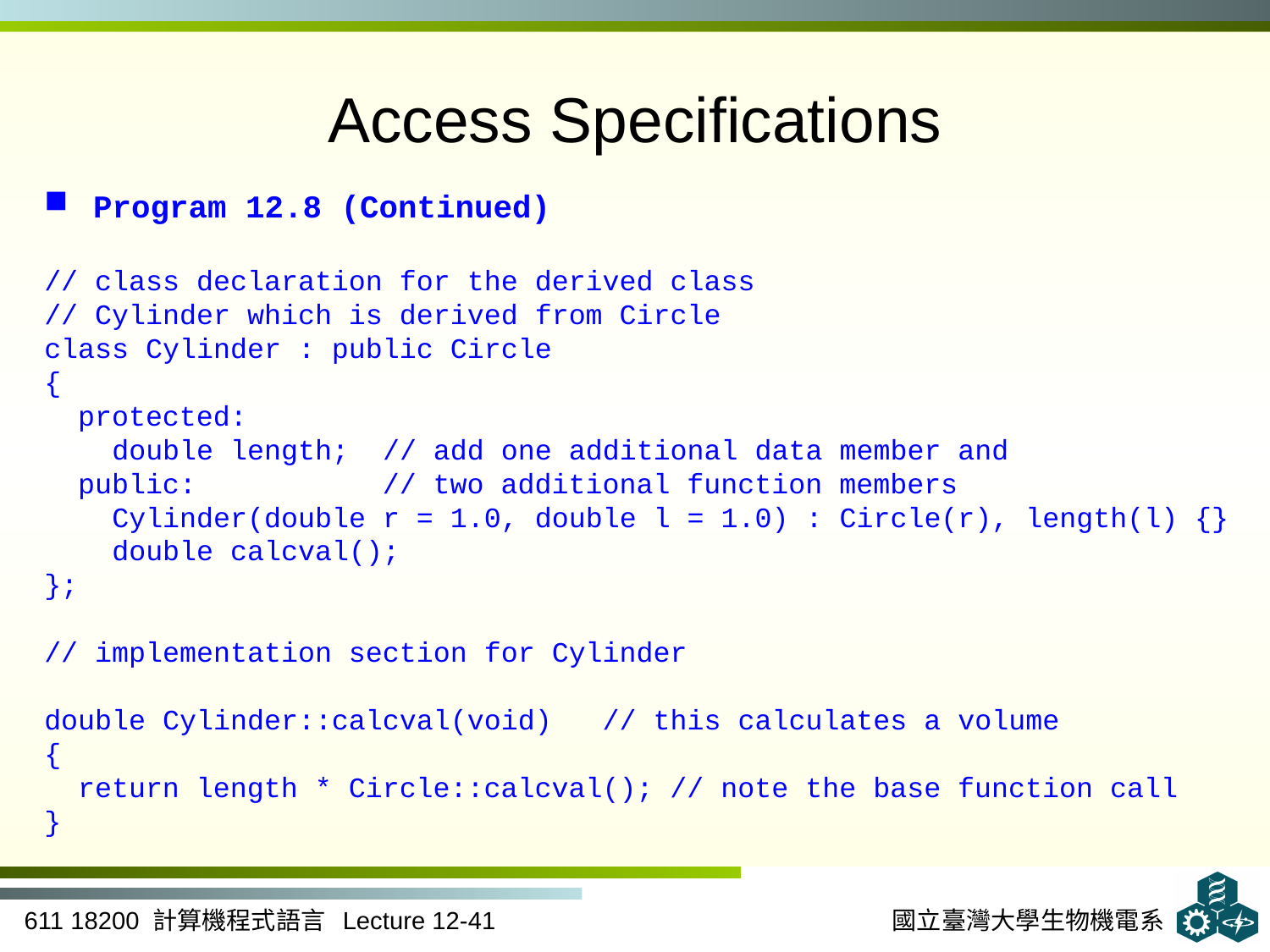

# Access Specifications
 Program 12.8 (Continued)

// class declaration for the derived class
// Cylinder which is derived from Circle
class Cylinder : public Circle
{
  protected:
    double length;  // add one additional data member and
  public:           // two additional function members
    Cylinder(double r = 1.0, double l = 1.0) : Circle(r), length(l) {}
    double calcval();
};

// implementation section for Cylinder

double Cylinder::calcval(void)   // this calculates a volume
{
  return length * Circle::calcval(); // note the base function call
}